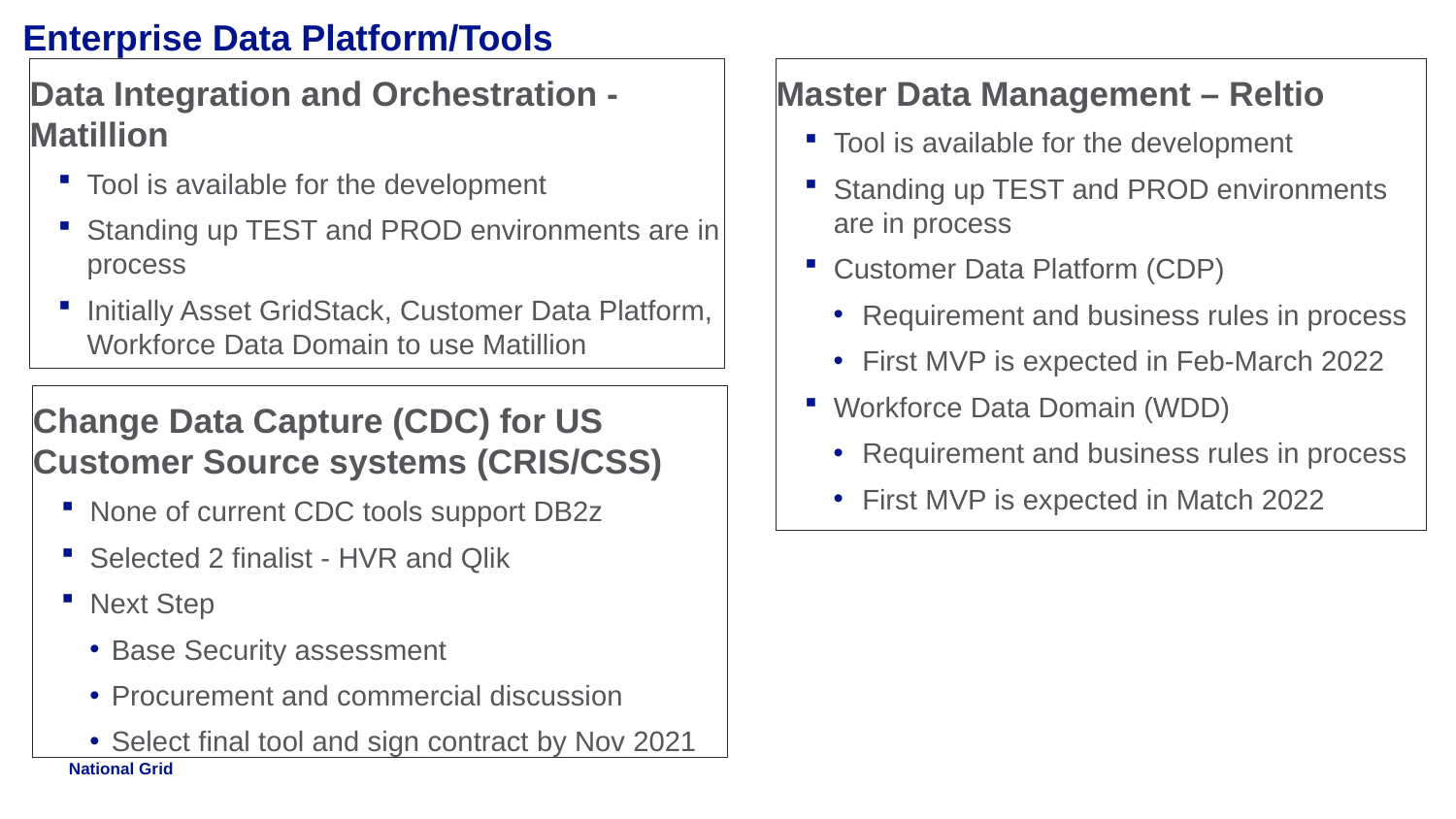

# Enterprise Data Platform/Tools
Data Integration and Orchestration - Matillion
Tool is available for the development
Standing up TEST and PROD environments are in process
Initially Asset GridStack, Customer Data Platform, Workforce Data Domain to use Matillion

Master Data Management – Reltio
Tool is available for the development
Standing up TEST and PROD environments are in process
Customer Data Platform (CDP)
Requirement and business rules in process
First MVP is expected in Feb-March 2022
Workforce Data Domain (WDD)
Requirement and business rules in process
First MVP is expected in Match 2022

Change Data Capture (CDC) for US Customer Source systems (CRIS/CSS)
None of current CDC tools support DB2z
Selected 2 finalist - HVR and Qlik
Next Step
Base Security assessment
Procurement and commercial discussion
Select final tool and sign contract by Nov 2021